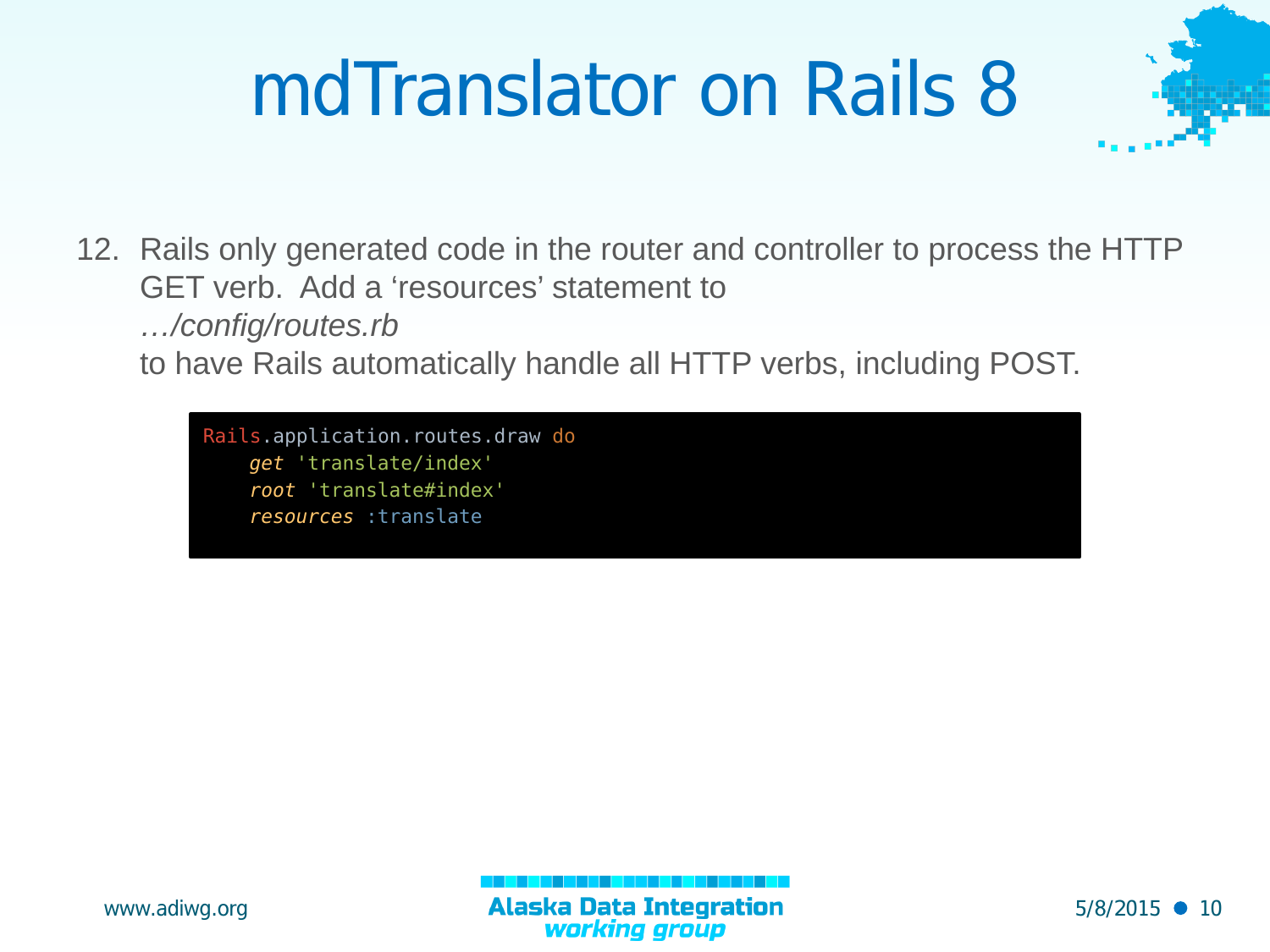

# mdTranslator on Rails 8
Rails only generated code in the router and controller to process the HTTP GET verb.  Add a ‘resources’ statement to
…/config/routes.rb
to have Rails automatically handle all HTTP verbs, including POST.

Rails.application.routes.draw do
    get 'translate/index'
    root 'translate#index'
    resources :translate
www.adiwg.org
5/8/2015
10